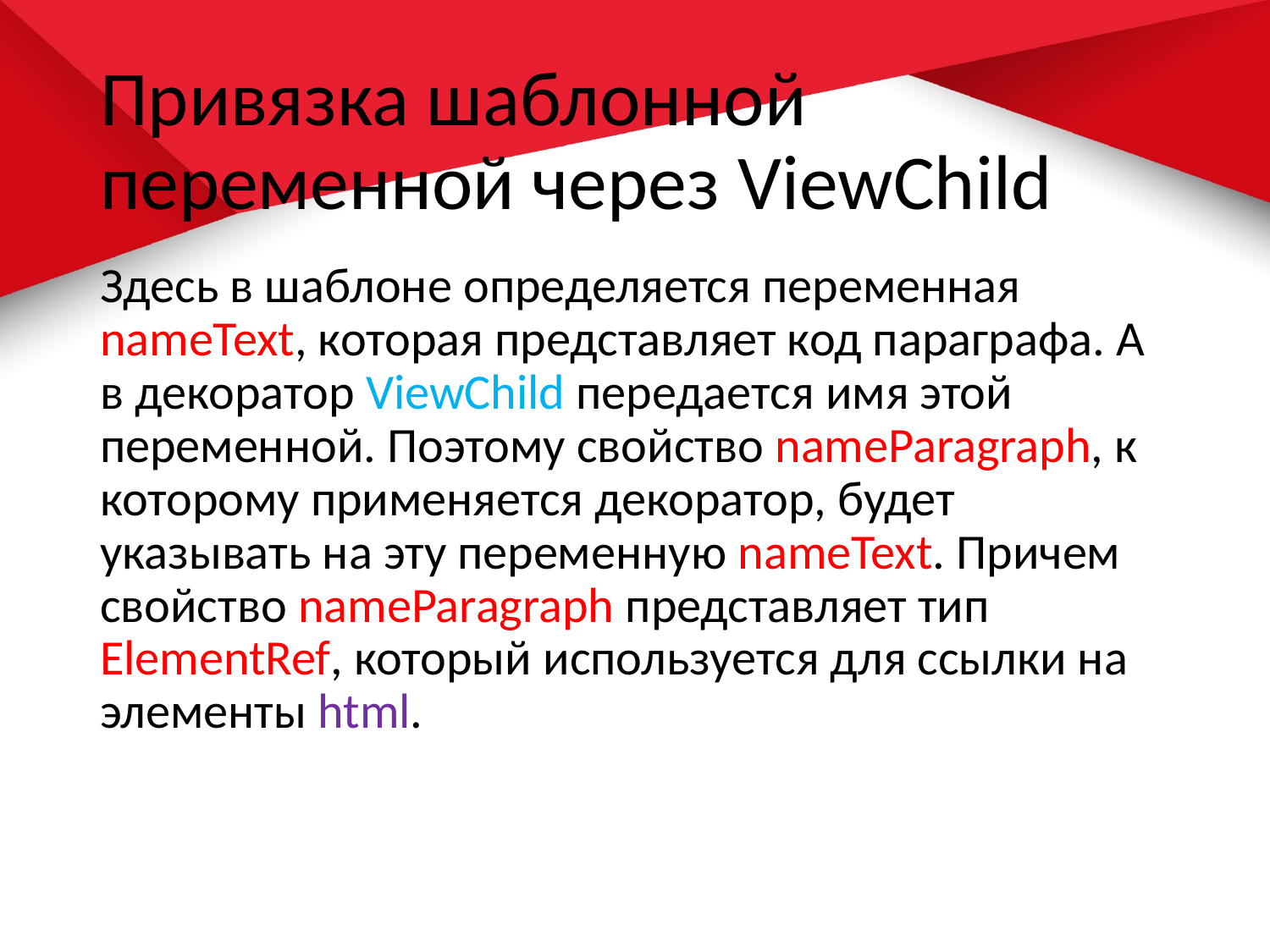

# Привязка шаблонной переменной через ViewChild
Здесь в шаблоне определяется переменная nameText, которая представляет код параграфа. А в декоратор ViewChild передается имя этой переменной. Поэтому свойство nameParagraph, к которому применяется декоратор, будет указывать на эту переменную nameText. Причем свойство nameParagraph представляет тип ElementRef, который используется для ссылки на элементы html.